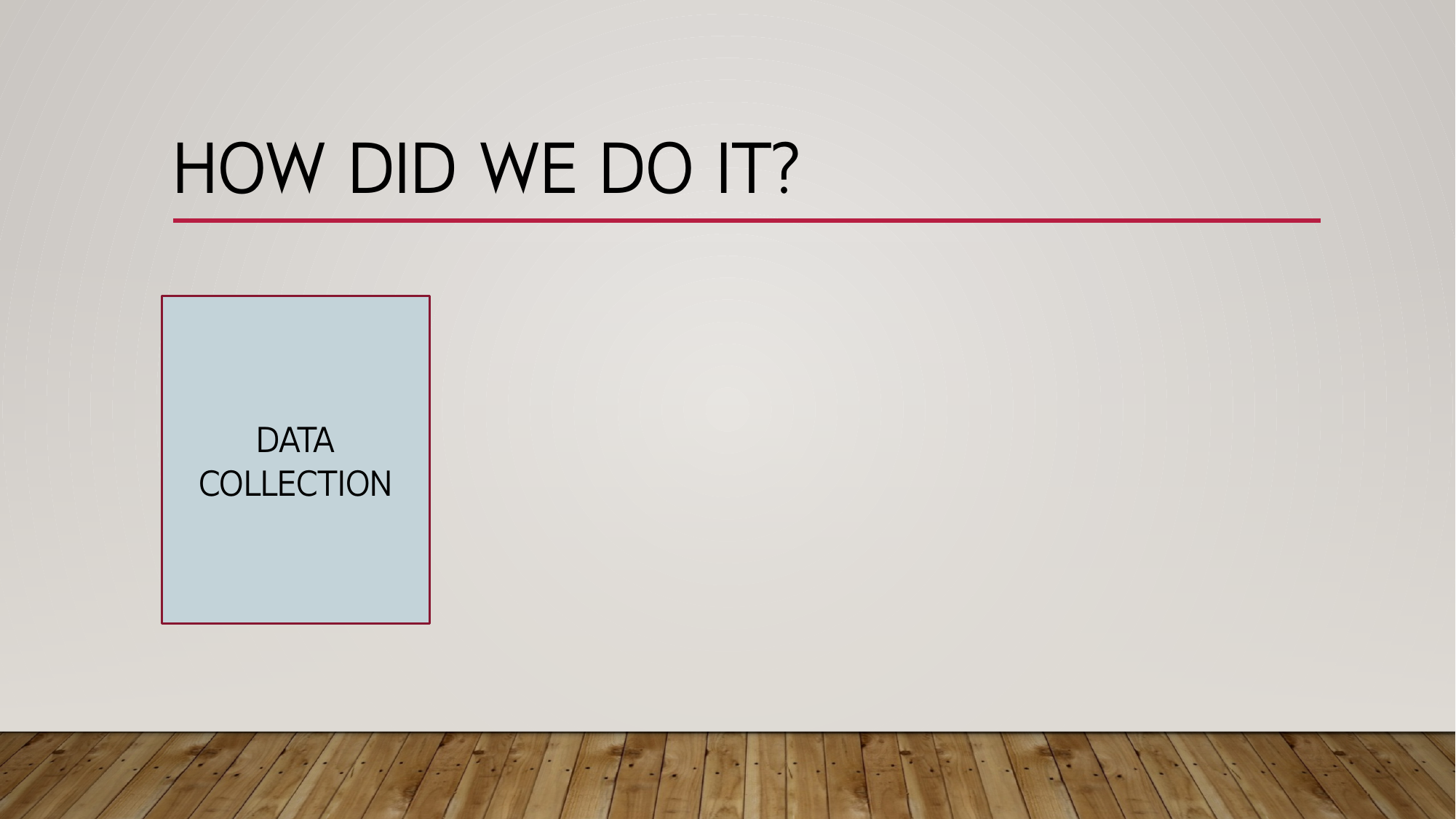

# How did we do it?
DATA COLLECTION